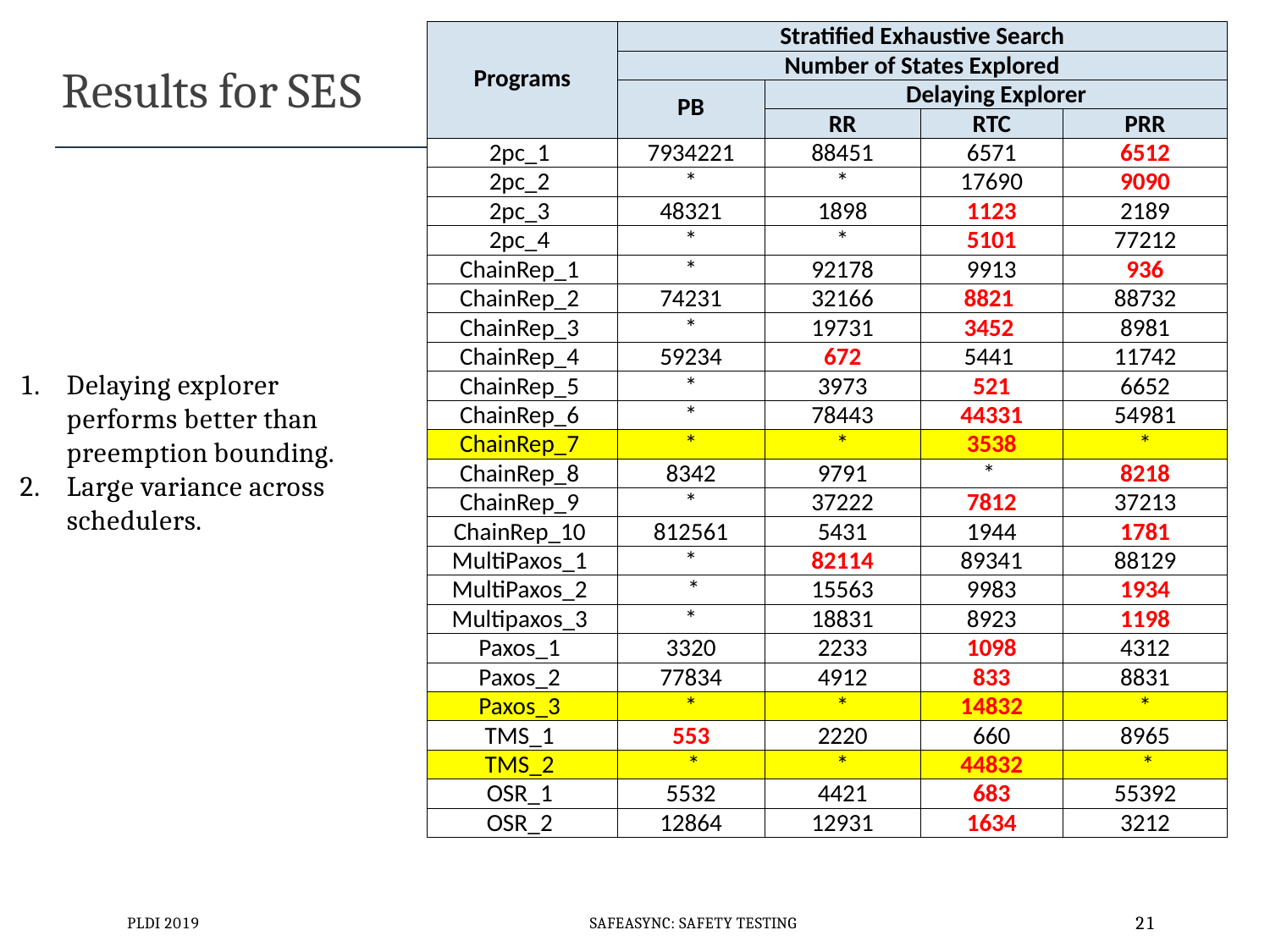

| Programs | Stratified Exhaustive Search |  |  |  |
| --- | --- | --- | --- | --- |
|  | Number of States Explored |  |  |  |
|  | PB | Delaying Explorer |  |  |
|  |  | RR | RTC | PRR |
| 2pc\_1 | 7934221 | 88451 | 6571 | 6512 |
| 2pc\_2 | \* | \* | 17690 | 9090 |
| 2pc\_3 | 48321 | 1898 | 1123 | 2189 |
| 2pc\_4 | \* | \* | 5101 | 77212 |
| ChainRep\_1 | \* | 92178 | 9913 | 936 |
| ChainRep\_2 | 74231 | 32166 | 8821 | 88732 |
| ChainRep\_3 | \* | 19731 | 3452 | 8981 |
| ChainRep\_4 | 59234 | 672 | 5441 | 11742 |
| ChainRep\_5 | \* | 3973 | 521 | 6652 |
| ChainRep\_6 | \* | 78443 | 44331 | 54981 |
| ChainRep\_7 | \* | \* | 3538 | \* |
| ChainRep\_8 | 8342 | 9791 | \* | 8218 |
| ChainRep\_9 | \* | 37222 | 7812 | 37213 |
| ChainRep\_10 | 812561 | 5431 | 1944 | 1781 |
| MultiPaxos\_1 | \* | 82114 | 89341 | 88129 |
| MultiPaxos\_2 | \* | 15563 | 9983 | 1934 |
| Multipaxos\_3 | \* | 18831 | 8923 | 1198 |
| Paxos\_1 | 3320 | 2233 | 1098 | 4312 |
| Paxos\_2 | 77834 | 4912 | 833 | 8831 |
| Paxos\_3 | \* | \* | 14832 | \* |
| TMS\_1 | 553 | 2220 | 660 | 8965 |
| TMS\_2 | \* | \* | 44832 | \* |
| OSR\_1 | 5532 | 4421 | 683 | 55392 |
| OSR\_2 | 12864 | 12931 | 1634 | 3212 |
# Results for SES
Delaying explorer performs better than preemption bounding.
Large variance across schedulers.

PLDI 2019
SafeAsync: Safety Testing
21